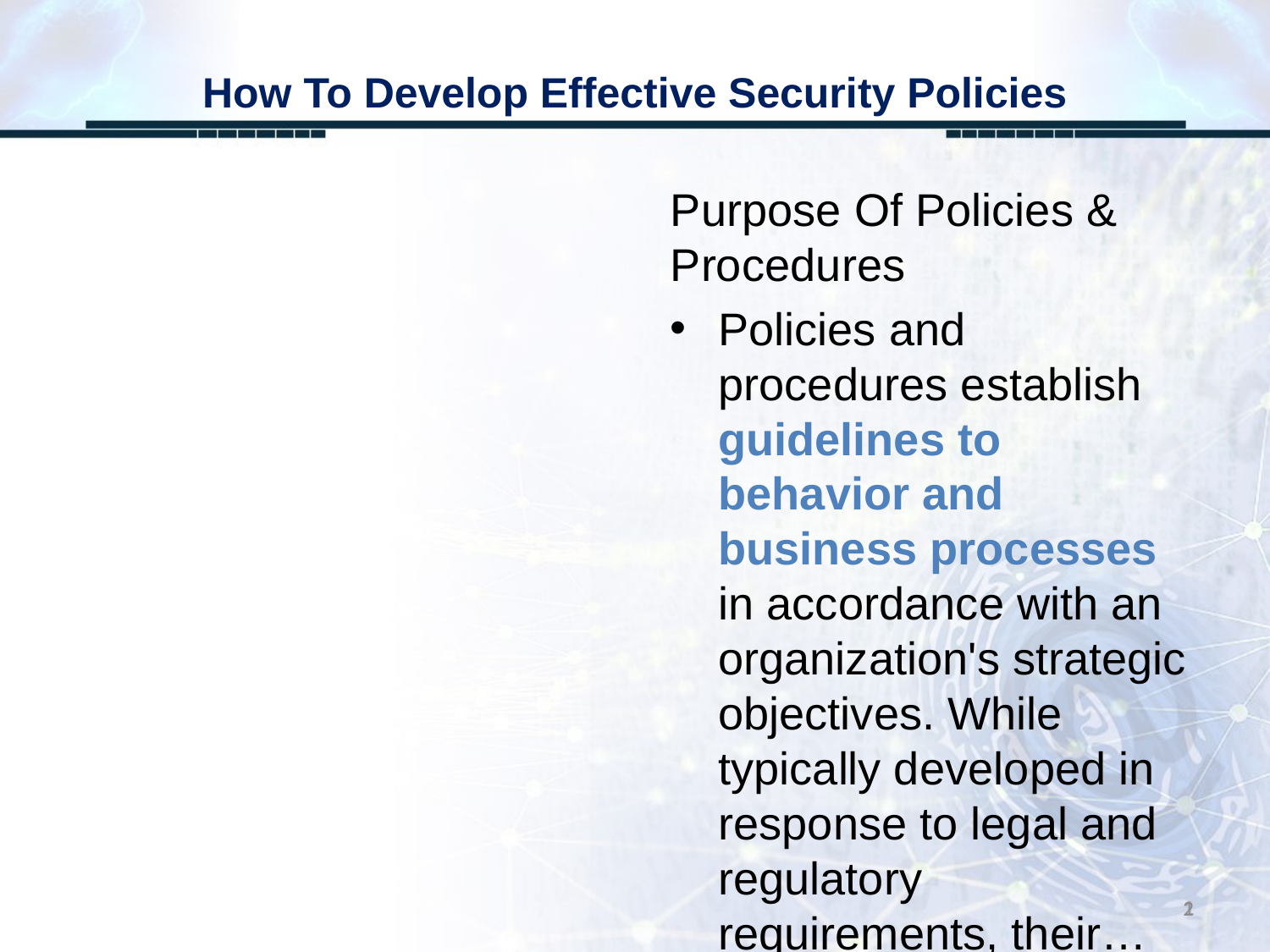

# How To Develop Effective Security Policies
Purpose Of Policies & Procedures
Policies and procedures establish guidelines to behavior and business processes in accordance with an organization's strategic objectives. While typically developed in response to legal and regulatory requirements, their…
2